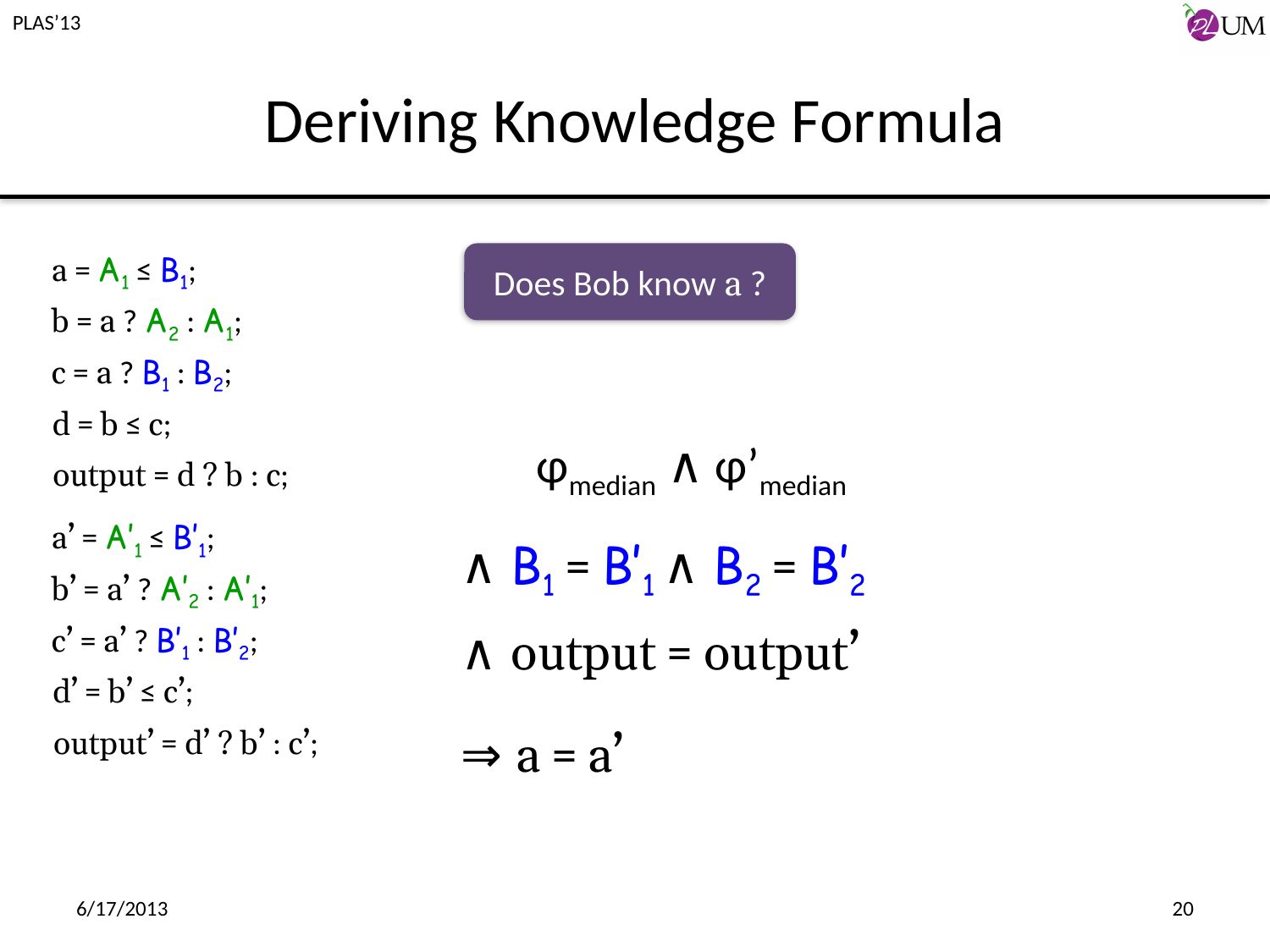

# Deriving Knowledge Formula

a = A1 ≤ B1;
b = a ? A2 : A1;
c = a ? B1 : B2;
d = b ≤ c;
output = d ? b : c;
Does Bob know a ?
φmedian ∧ φ’median
a’ = A’1 ≤ B’1;
b’ = a’ ? A’2 : A’1;
c’ = a’ ? B’1 : B’2;
d’ = b’ ≤ c’;
output’ = d’ ? b’ : c’;
∧ B1 = B’1 ∧ B2 = B’2
∧ output = output’
⇒ a = a’
6/17/2013
20